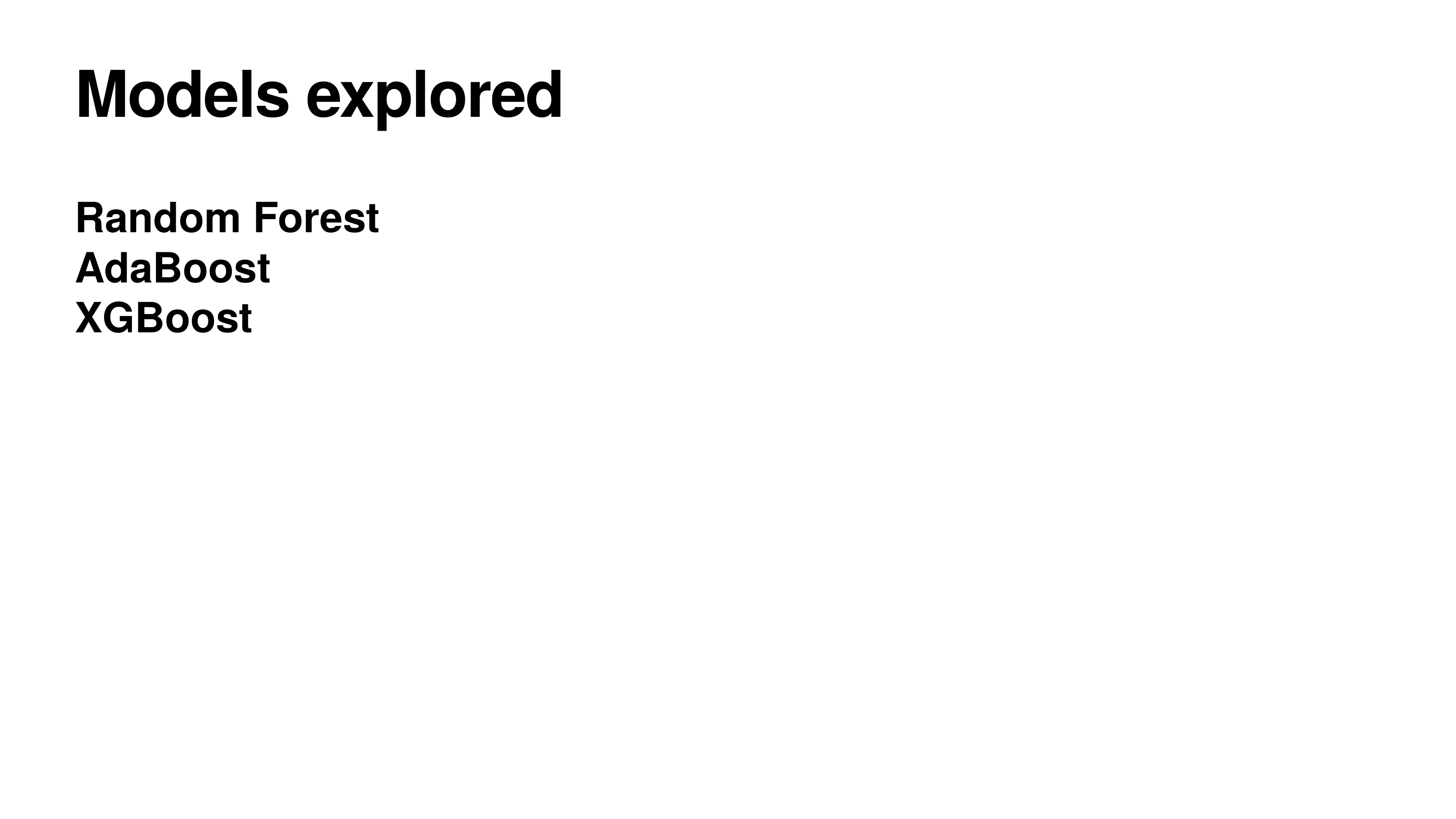

# Models explored
Random Forest
AdaBoost
XGBoost